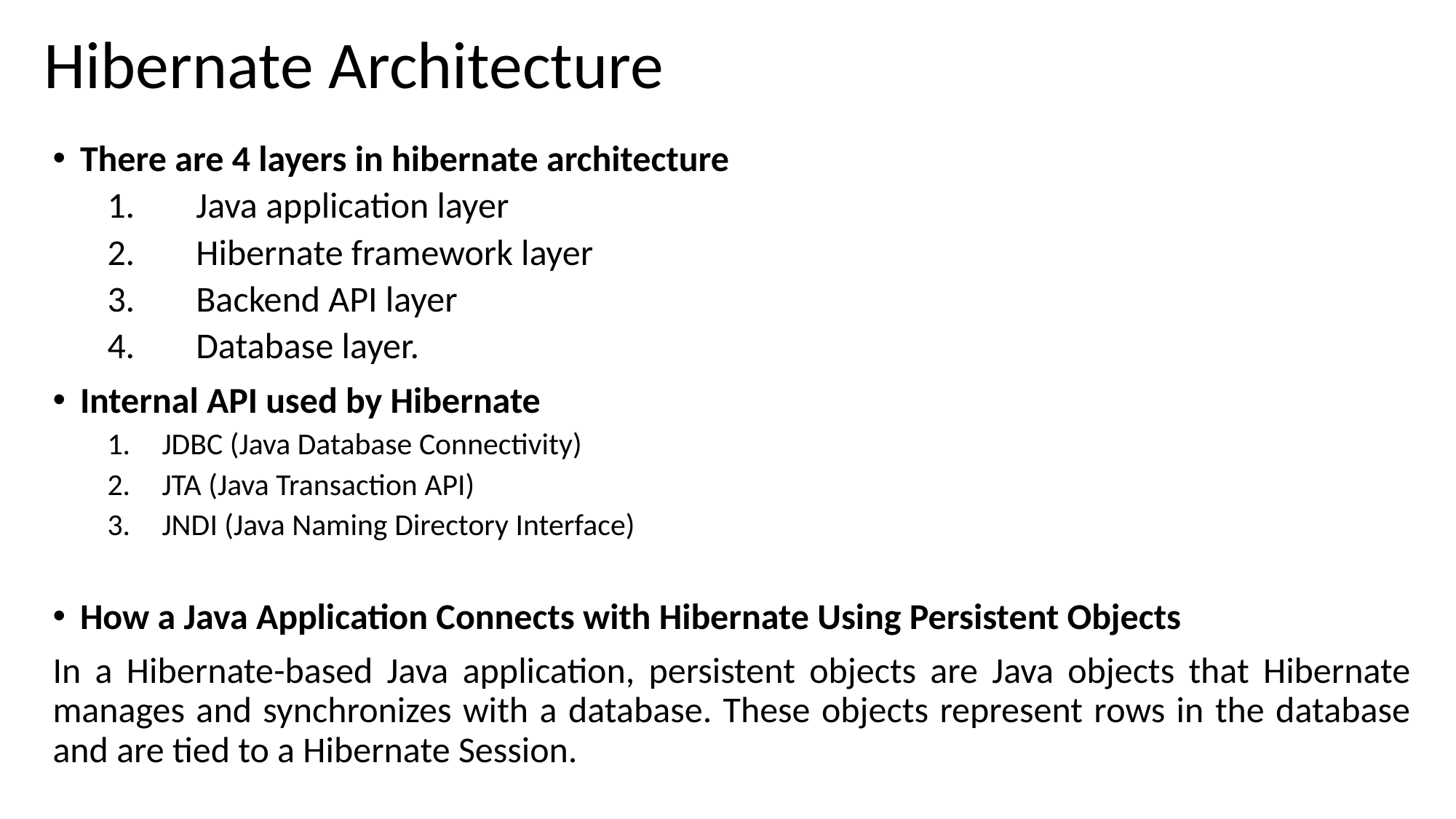

# Hibernate Architecture
There are 4 layers in hibernate architecture
Java application layer
Hibernate framework layer
Backend API layer
Database layer.
Internal API used by Hibernate
JDBC (Java Database Connectivity)
JTA (Java Transaction API)
JNDI (Java Naming Directory Interface)

How a Java Application Connects with Hibernate Using Persistent Objects
In a Hibernate-based Java application, persistent objects are Java objects that Hibernate manages and synchronizes with a database. These objects represent rows in the database and are tied to a Hibernate Session.